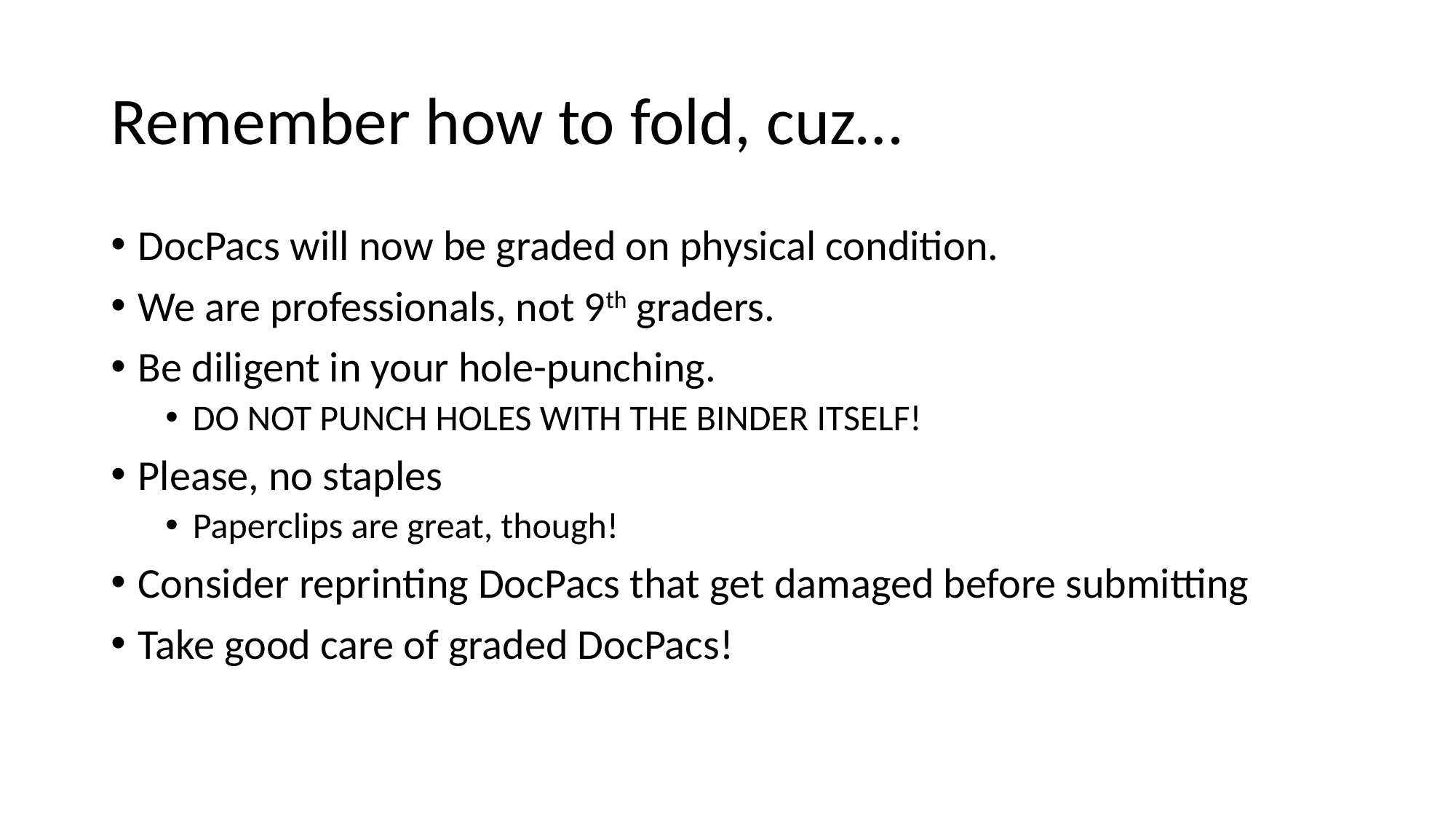

# Remember how to fold, cuz…
DocPacs will now be graded on physical condition.
We are professionals, not 9th graders.
Be diligent in your hole-punching.
DO NOT PUNCH HOLES WITH THE BINDER ITSELF!
Please, no staples
Paperclips are great, though!
Consider reprinting DocPacs that get damaged before submitting
Take good care of graded DocPacs!